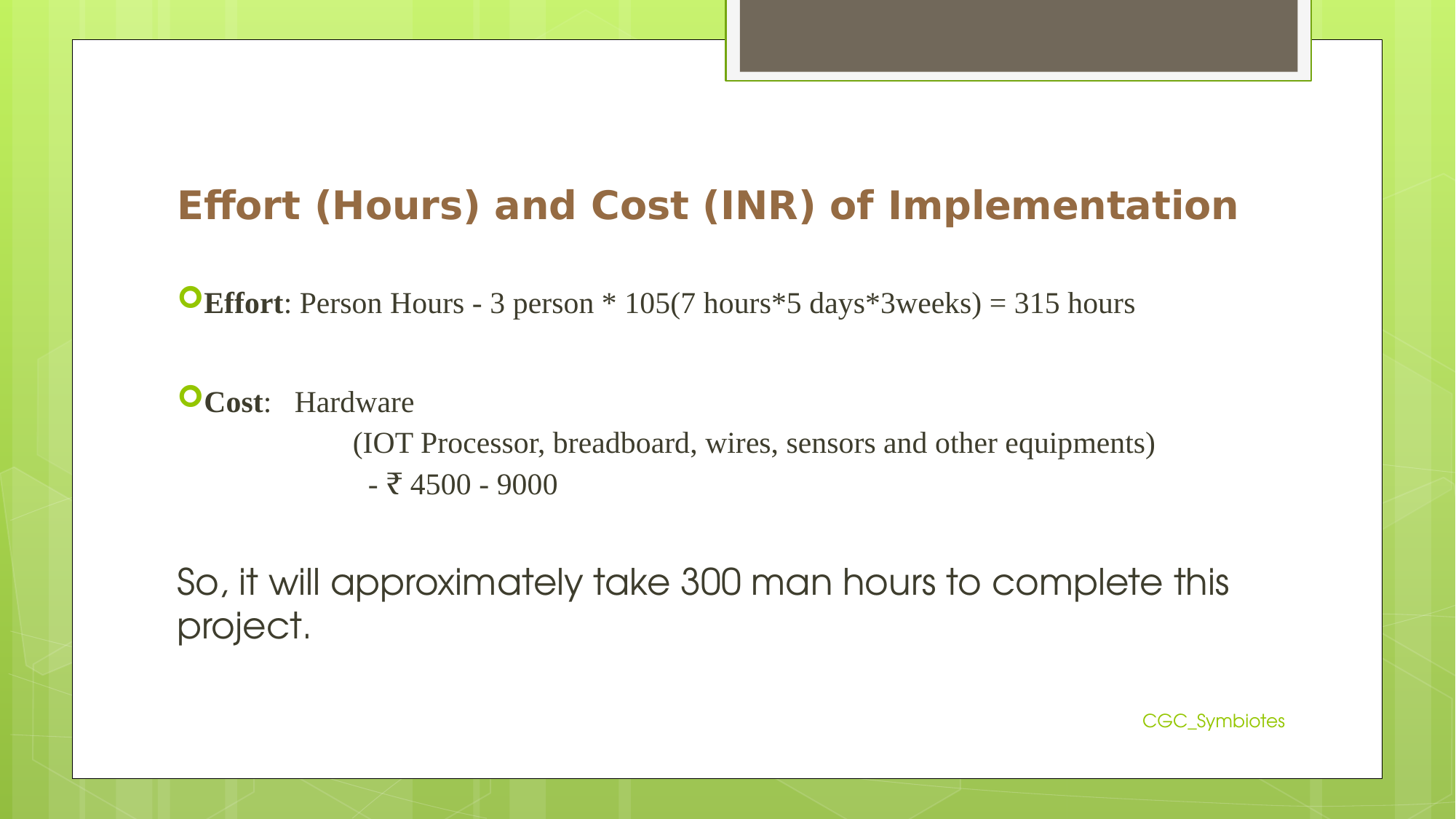

# Effort (Hours) and Cost (INR) of Implementation
Effort: Person Hours - 3 person * 105(7 hours*5 days*3weeks) = 315 hours

Cost:   Hardware
                       (IOT Processor, breadboard, wires, sensors and other equipments)
                         - ₹ 4500 - 9000

So, it will approximately take 300 man hours to complete this project.
CGC_Symbiotes